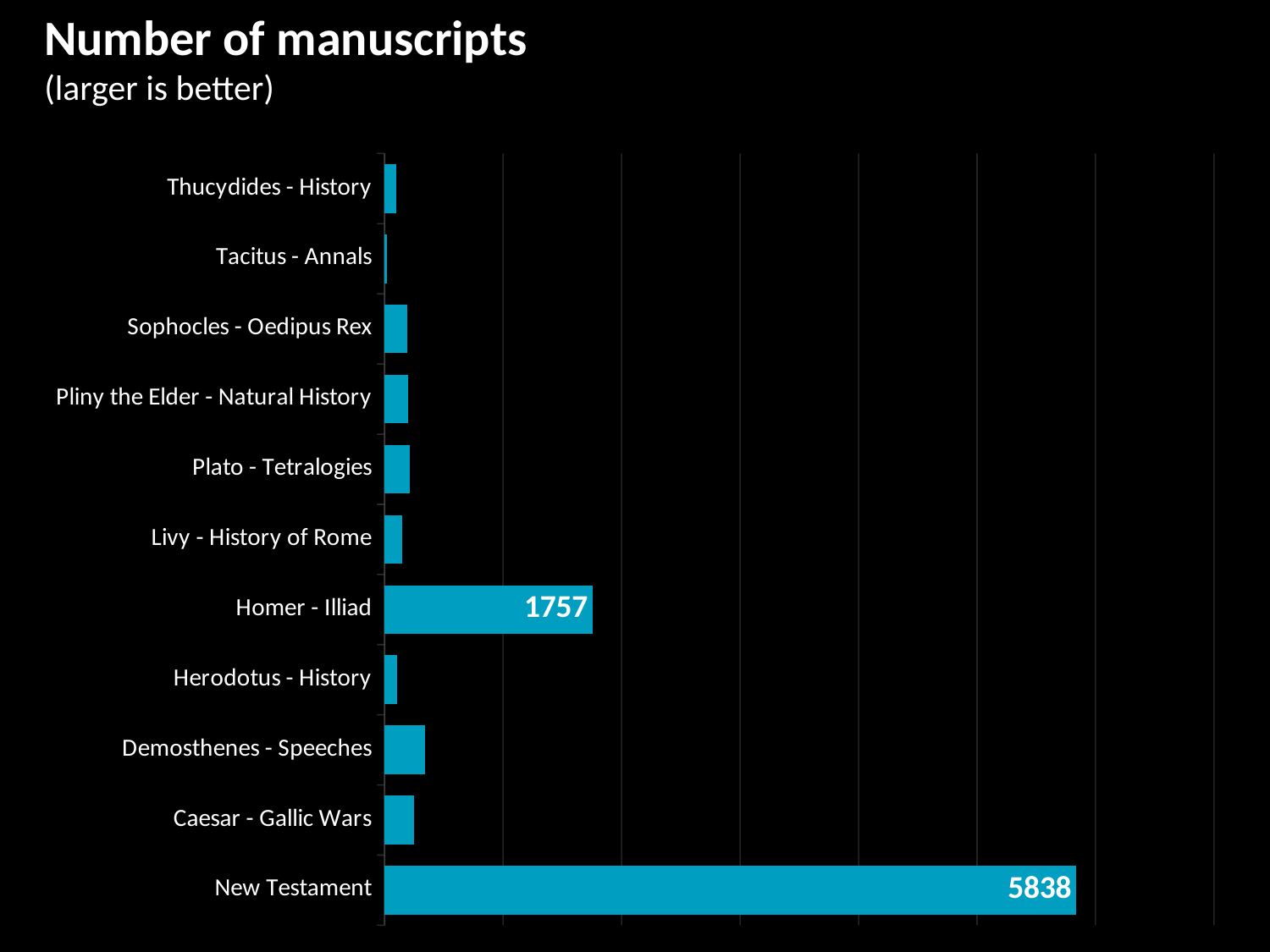

Number of manuscripts
(larger is better)

### Chart

| Category | Copies |
|---|---|
| New Testament | 5838.0 |
| Caesar - Gallic Wars | 251.0 |
| Demosthenes - Speeches | 340.0 |
| Herodotus - History | 109.0 |
| Homer - Illiad | 1757.0 |
| Livy - History of Rome | 150.0 |
| Plato - Tetralogies | 210.0 |
| Pliny the Elder - Natural History | 200.0 |
| Sophocles - Oedipus Rex | 193.0 |
| Tacitus - Annals | 22.0 |
| Thucydides - History | 96.0 |